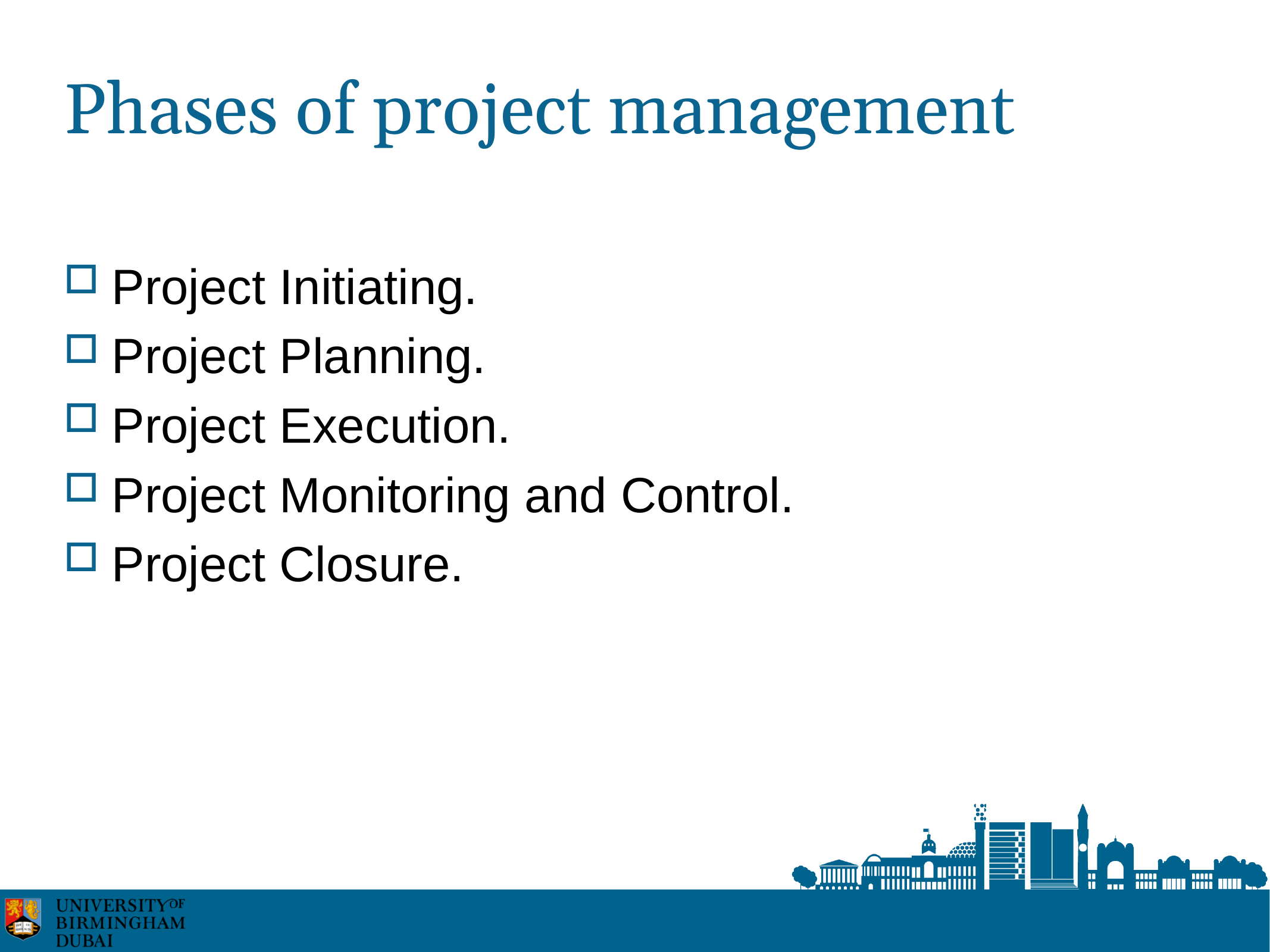

# Phases of project management

Project Initiating.
Project Planning.
Project Execution.
Project Monitoring and Control.
Project Closure.